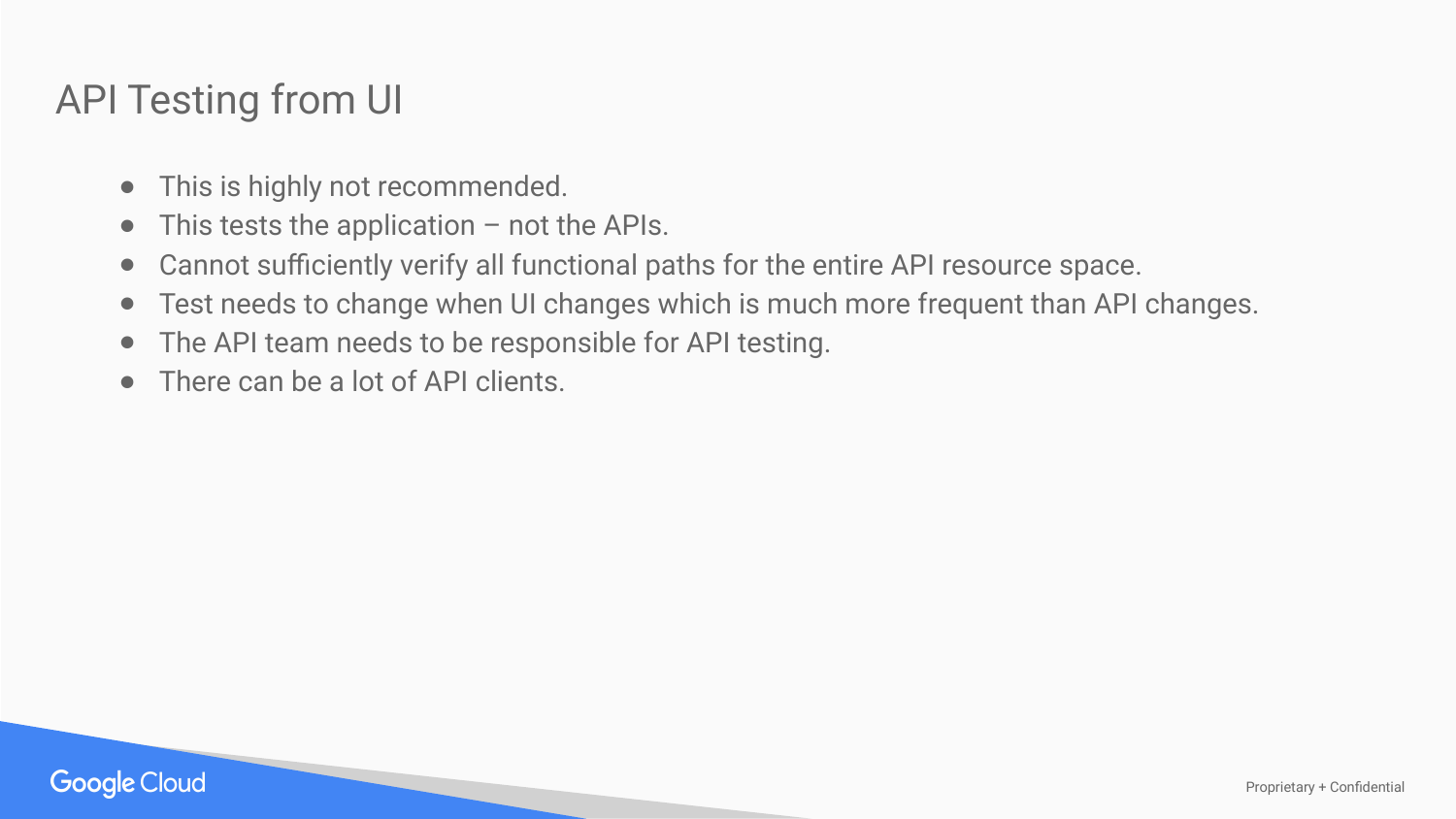

API Testing from UI
This is highly not recommended.
This tests the application – not the APIs.
Cannot sufficiently verify all functional paths for the entire API resource space.
Test needs to change when UI changes which is much more frequent than API changes.
The API team needs to be responsible for API testing.
There can be a lot of API clients.